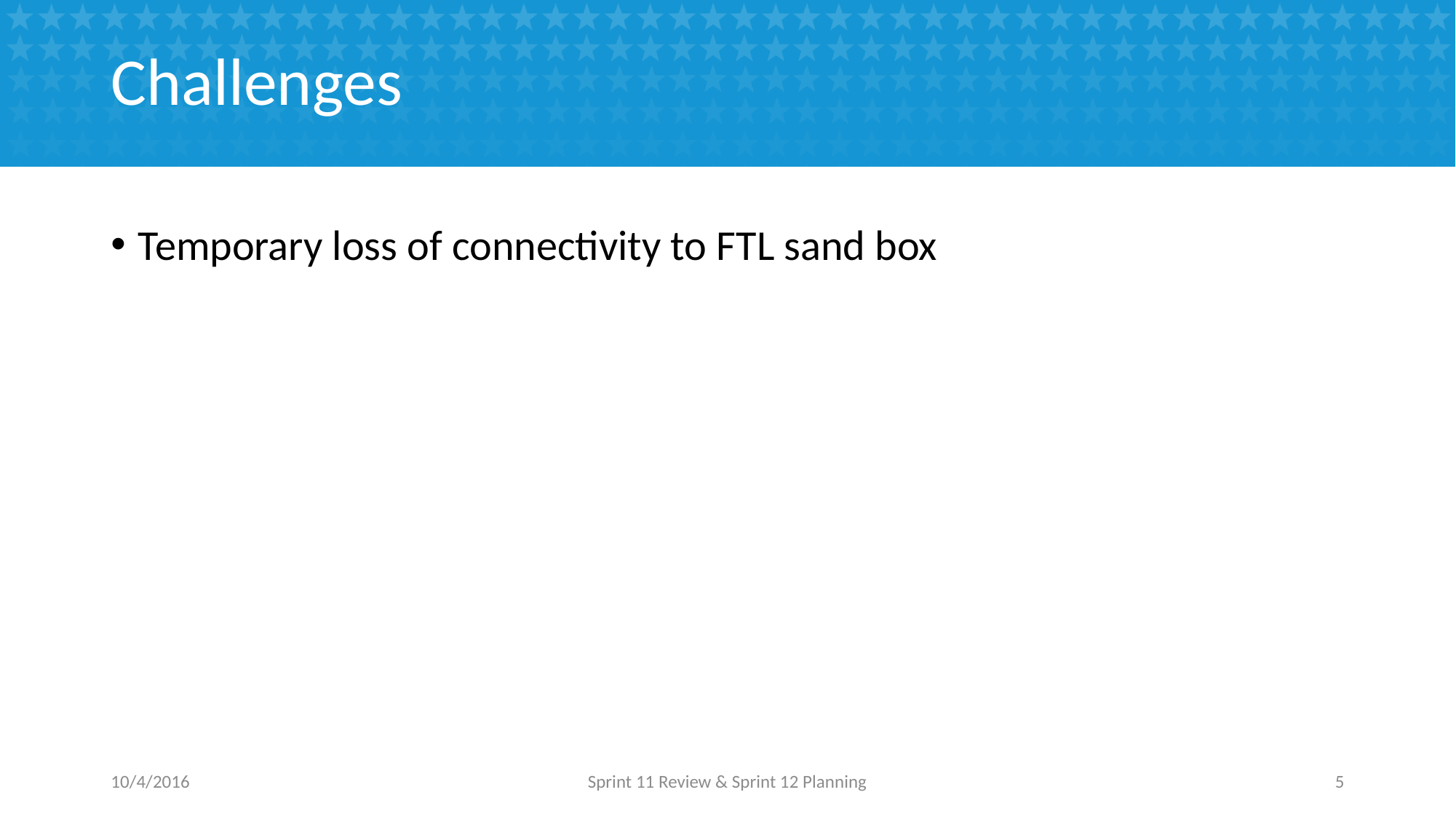

# Challenges
Temporary loss of connectivity to FTL sand box
10/4/2016
Sprint 11 Review & Sprint 12 Planning
5